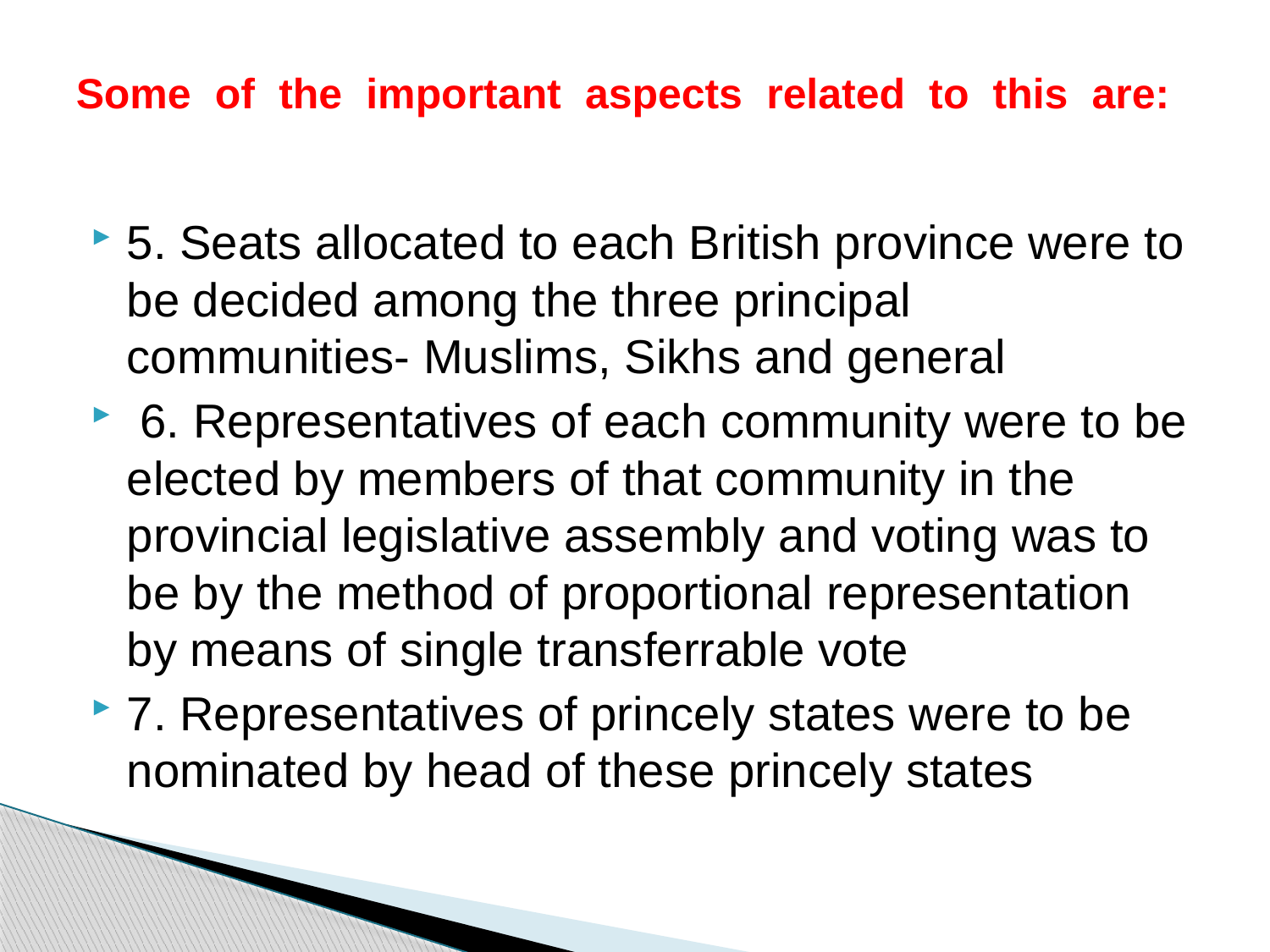

# Some of the important aspects related to this are:
5. Seats allocated to each British province were to be decided among the three principal communities- Muslims, Sikhs and general
 6. Representatives of each community were to be elected by members of that community in the provincial legislative assembly and voting was to be by the method of proportional representation by means of single transferrable vote
7. Representatives of princely states were to be nominated by head of these princely states